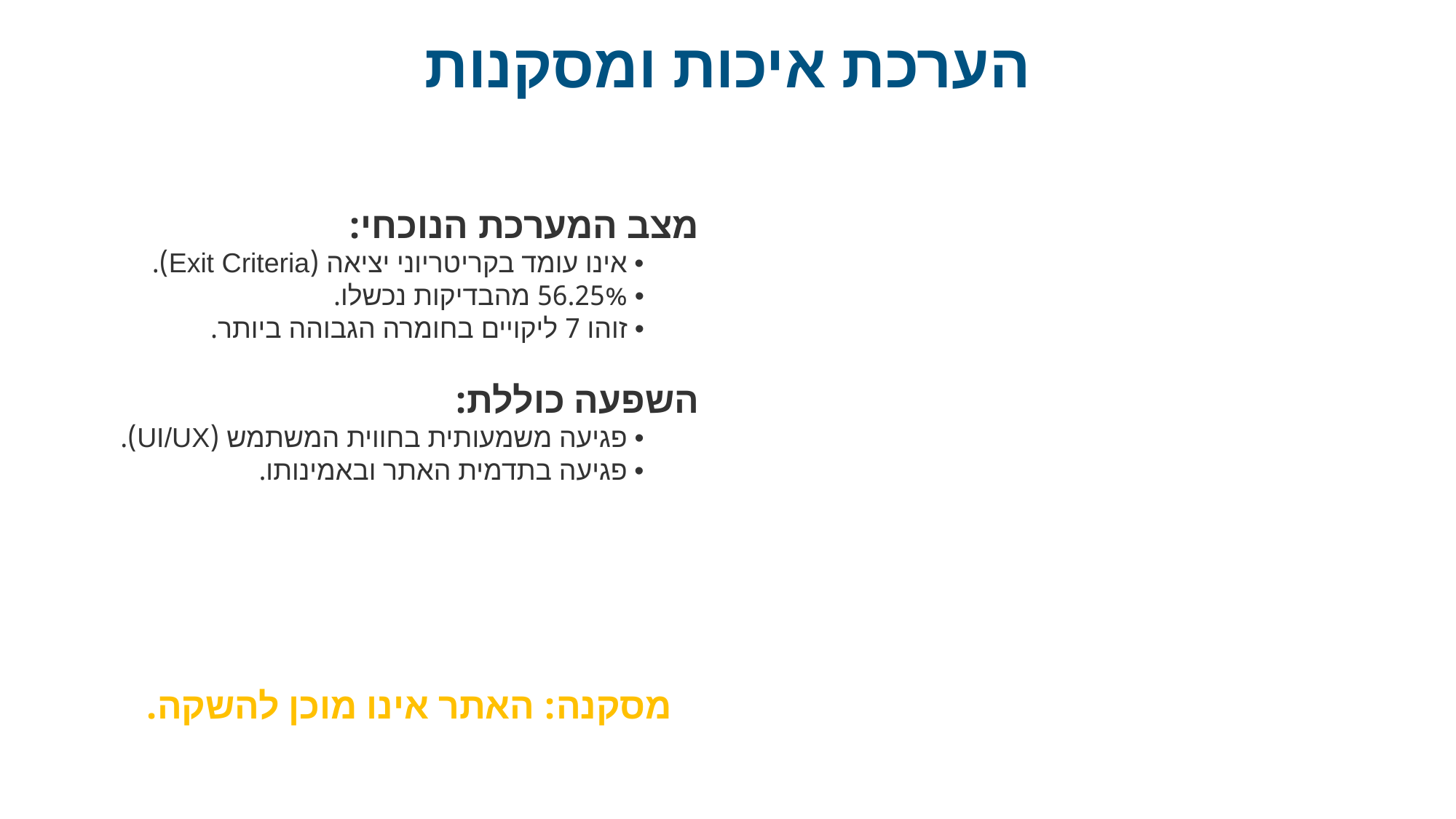

הערכת איכות ומסקנות

מצב המערכת הנוכחי:
• אינו עומד בקריטריוני יציאה (Exit Criteria).
• 56.25% מהבדיקות נכשלו.
• זוהו 7 ליקויים בחומרה הגבוהה ביותר.

השפעה כוללת:
• פגיעה משמעותית בחווית המשתמש (UI/UX).
• פגיעה בתדמית האתר ובאמינותו.

מסקנה: האתר אינו מוכן להשקה.